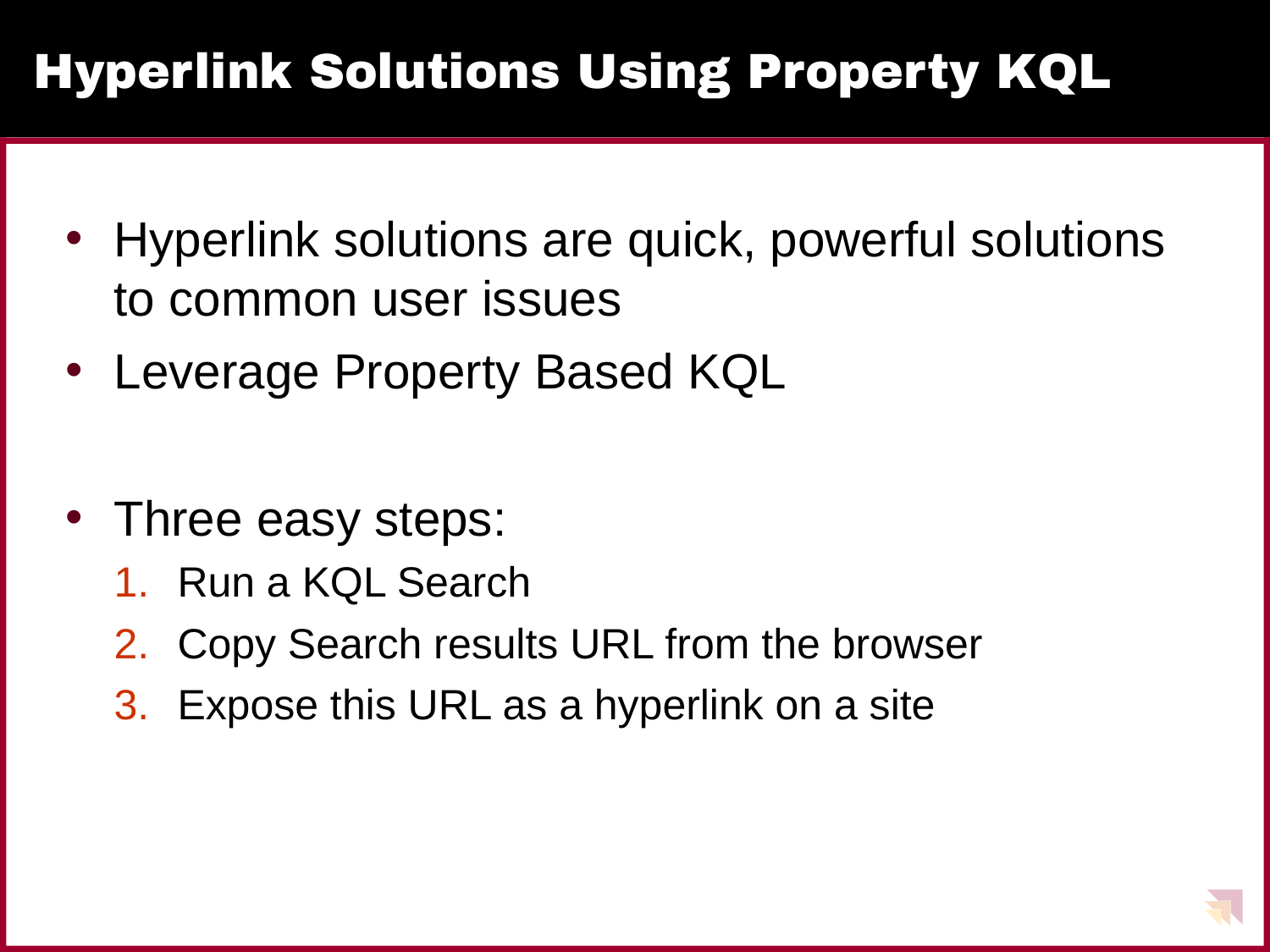

# Hyperlink Solutions Using Property KQL
Hyperlink solutions are quick, powerful solutions to common user issues
Leverage Property Based KQL

Three easy steps:
Run a KQL Search
Copy Search results URL from the browser
Expose this URL as a hyperlink on a site